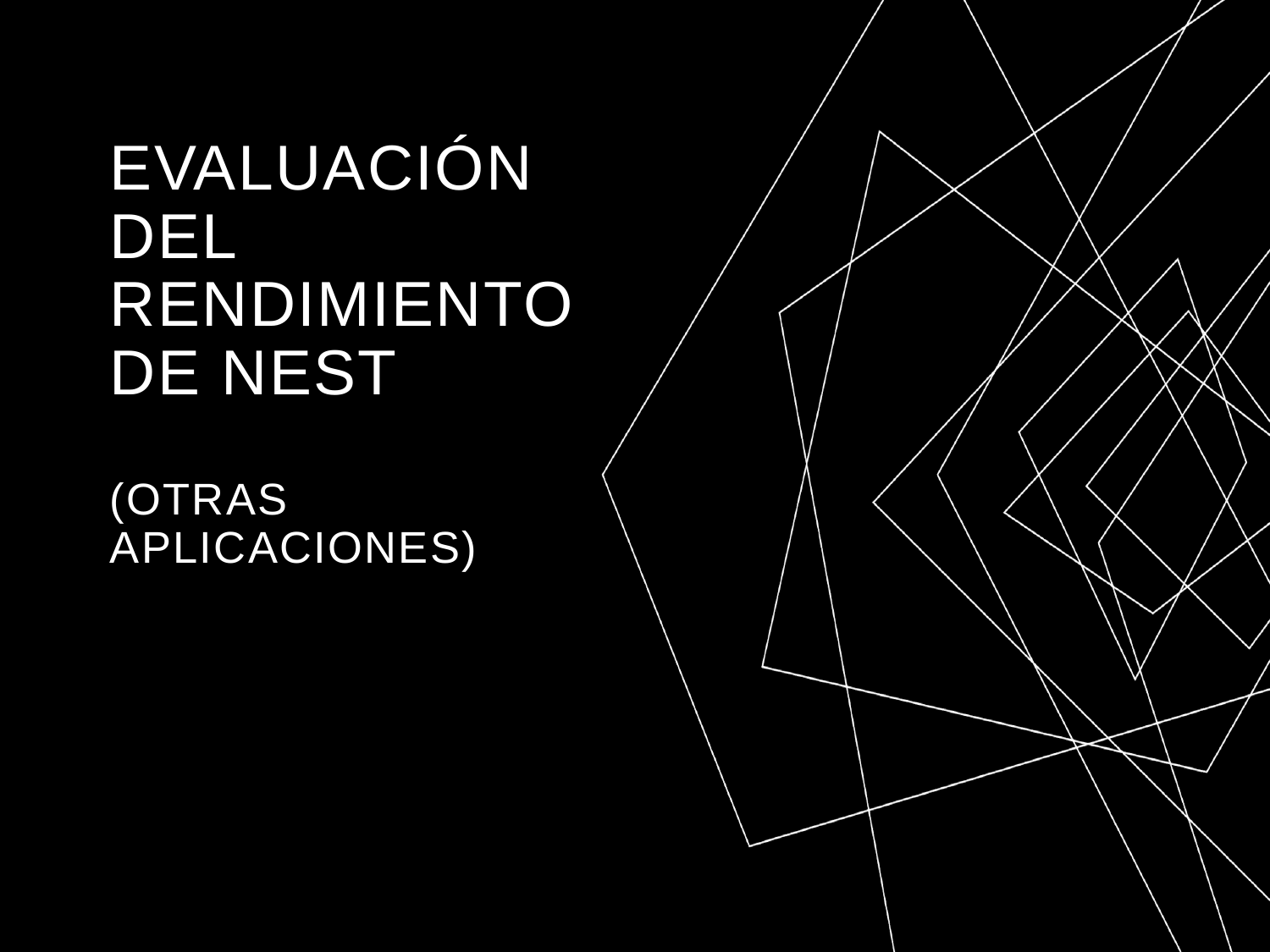

# Evaluación del Rendimiento de NEST (Otras Aplicaciones)